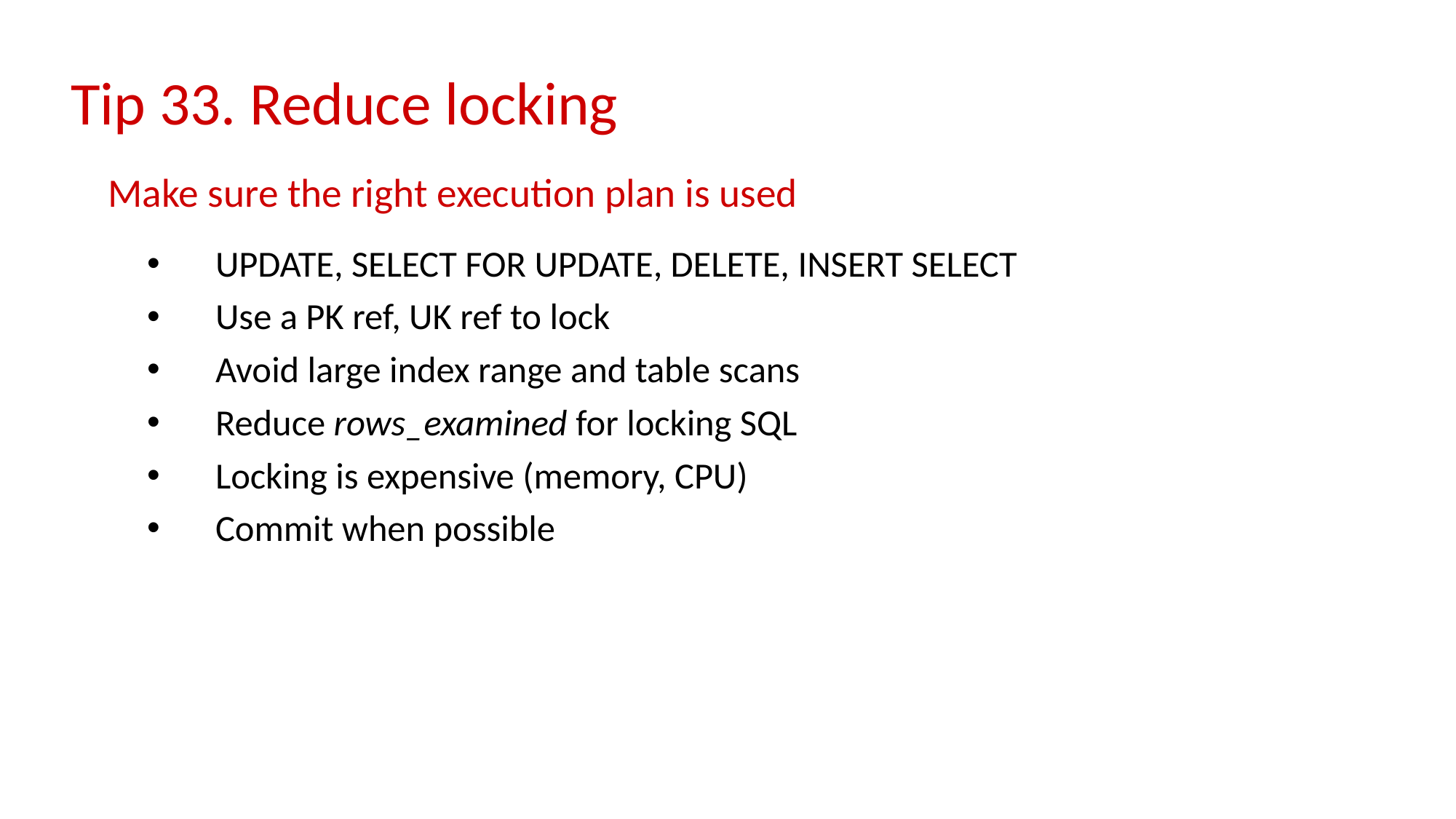

# Tip 33. Reduce locking
Make sure the right execution plan is used
UPDATE, SELECT FOR UPDATE, DELETE, INSERT SELECT
Use a PK ref, UK ref to lock
Avoid large index range and table scans
Reduce rows_examined for locking SQL
Locking is expensive (memory, CPU)
Commit when possible